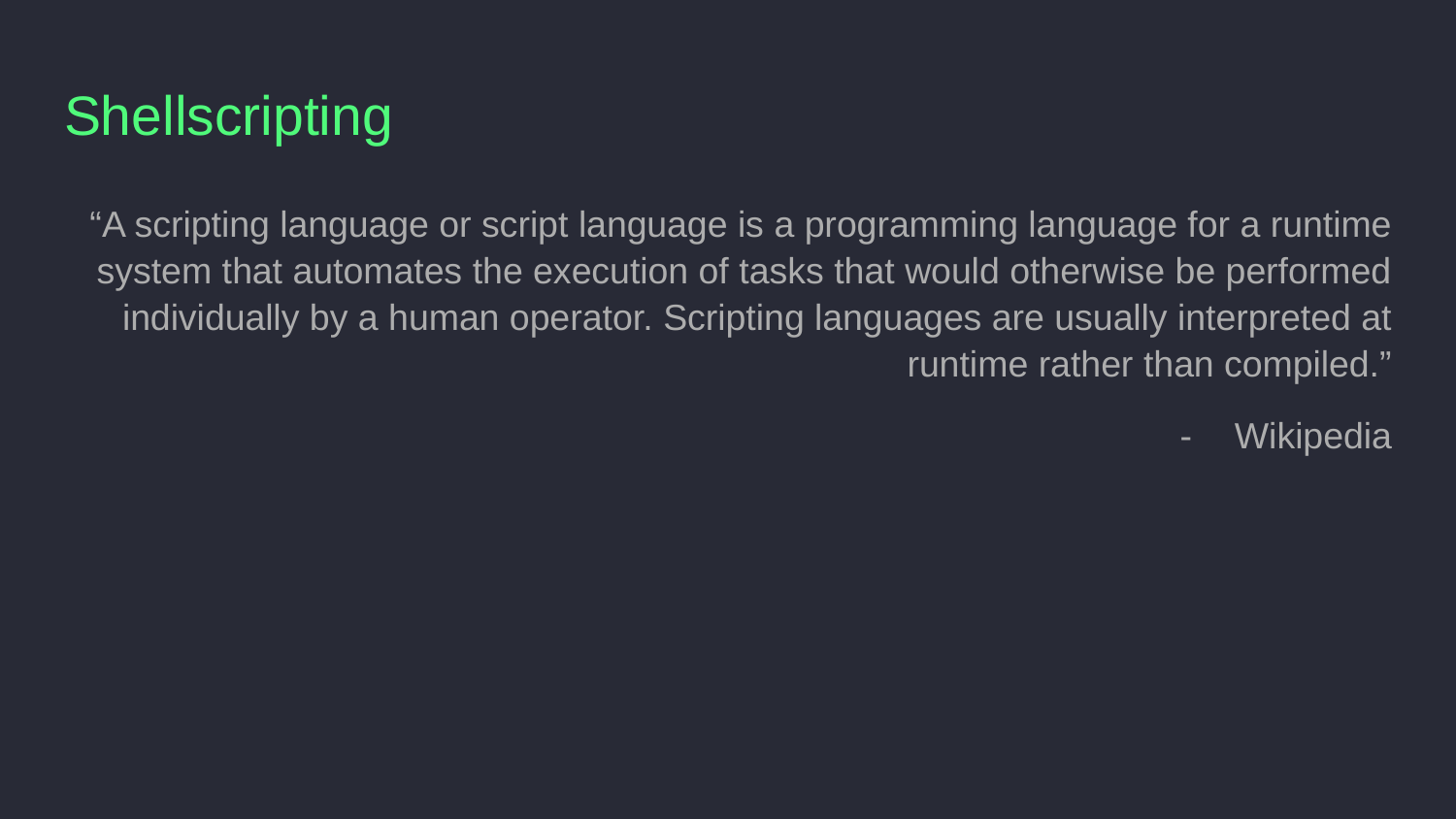

# Shellscripting
“A scripting language or script language is a programming language for a runtime system that automates the execution of tasks that would otherwise be performed individually by a human operator. Scripting languages are usually interpreted at runtime rather than compiled.”
Wikipedia